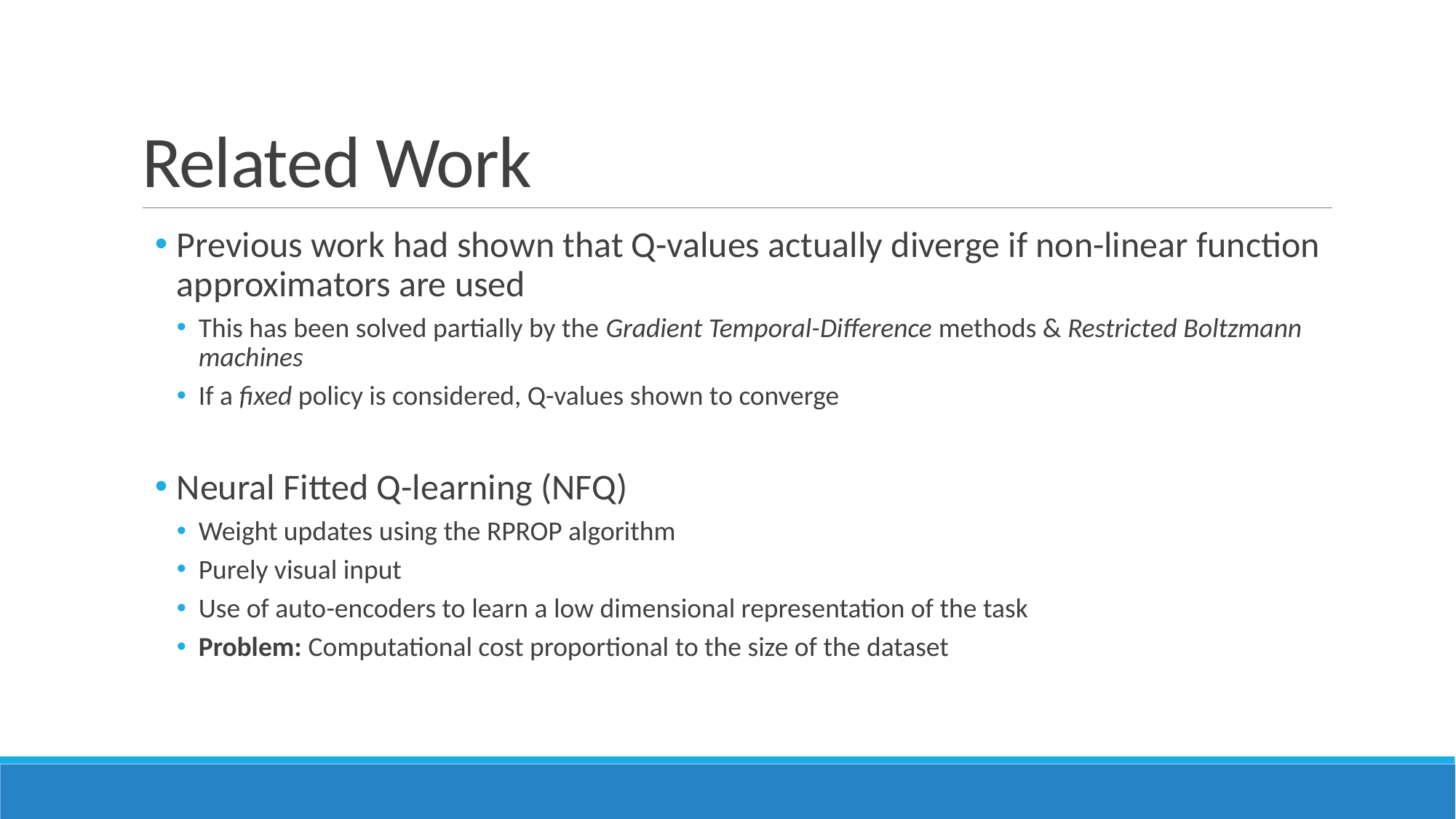

# Related Work
Previous work had shown that Q-values actually diverge if non-linear function approximators are used
This has been solved partially by the Gradient Temporal-Difference methods & Restricted Boltzmann machines
If a fixed policy is considered, Q-values shown to converge

Neural Fitted Q-learning (NFQ)
Weight updates using the RPROP algorithm
Purely visual input
Use of auto-encoders to learn a low dimensional representation of the task
Problem: Computational cost proportional to the size of the dataset